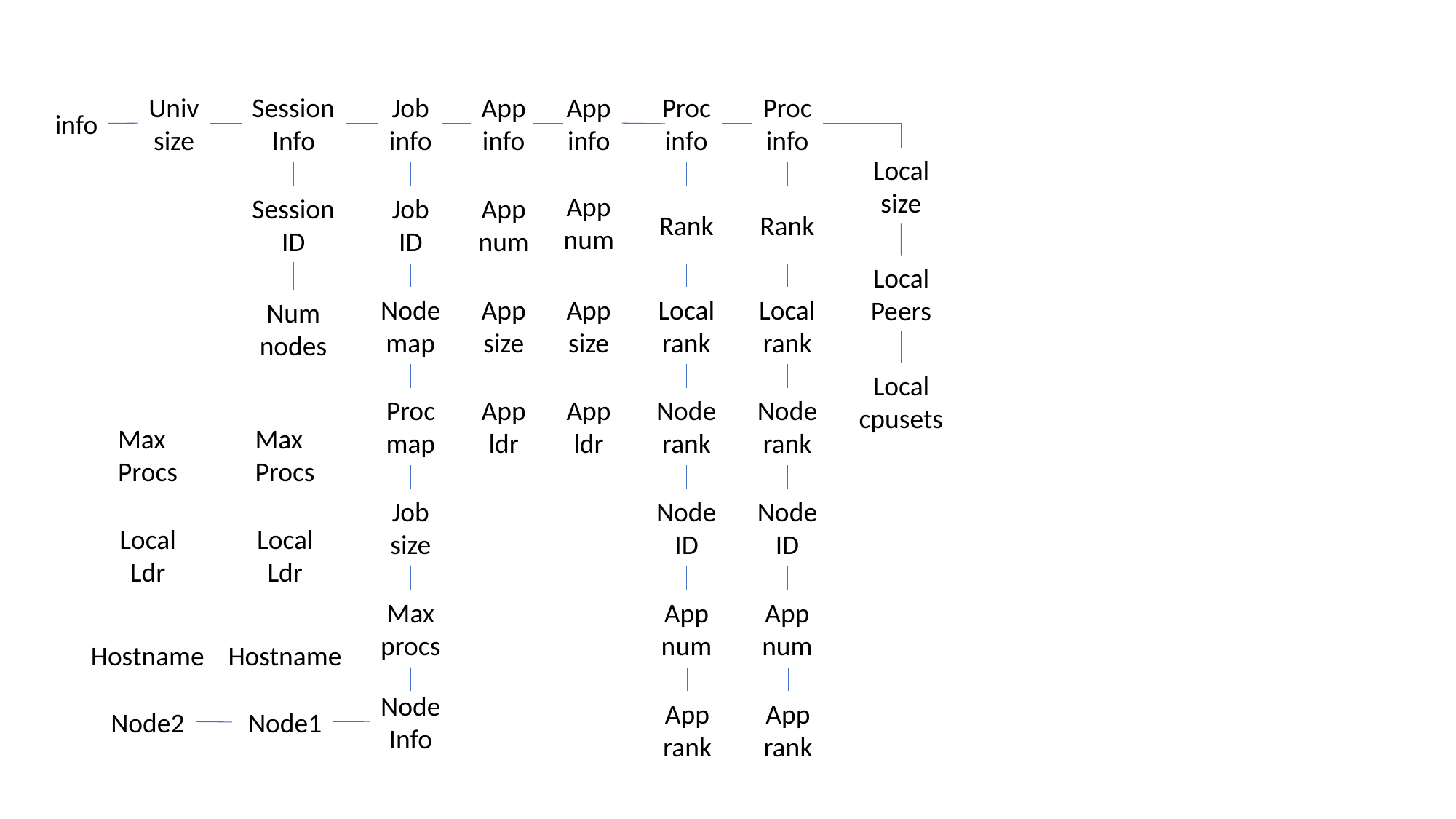

App
info
App
info
Proc
info
Proc
info
Univ
size
Session
Info
Job
info
info
Local
size
App
num
App
num
Job
ID
Session
ID
Rank
Rank
Local
Peers
App
size
App
size
Local
rank
Local
rank
Node
map
Num
nodes
Local
cpusets
App
ldr
App
ldr
Node
rank
Node
rank
Proc
map
Max
Procs
Max
Procs
Node
ID
Node
ID
Job
size
Local
Ldr
Local
Ldr
App
num
App
num
Max
procs
Hostname
Hostname
Node
Info
App
rank
App
rank
Node2
Node1